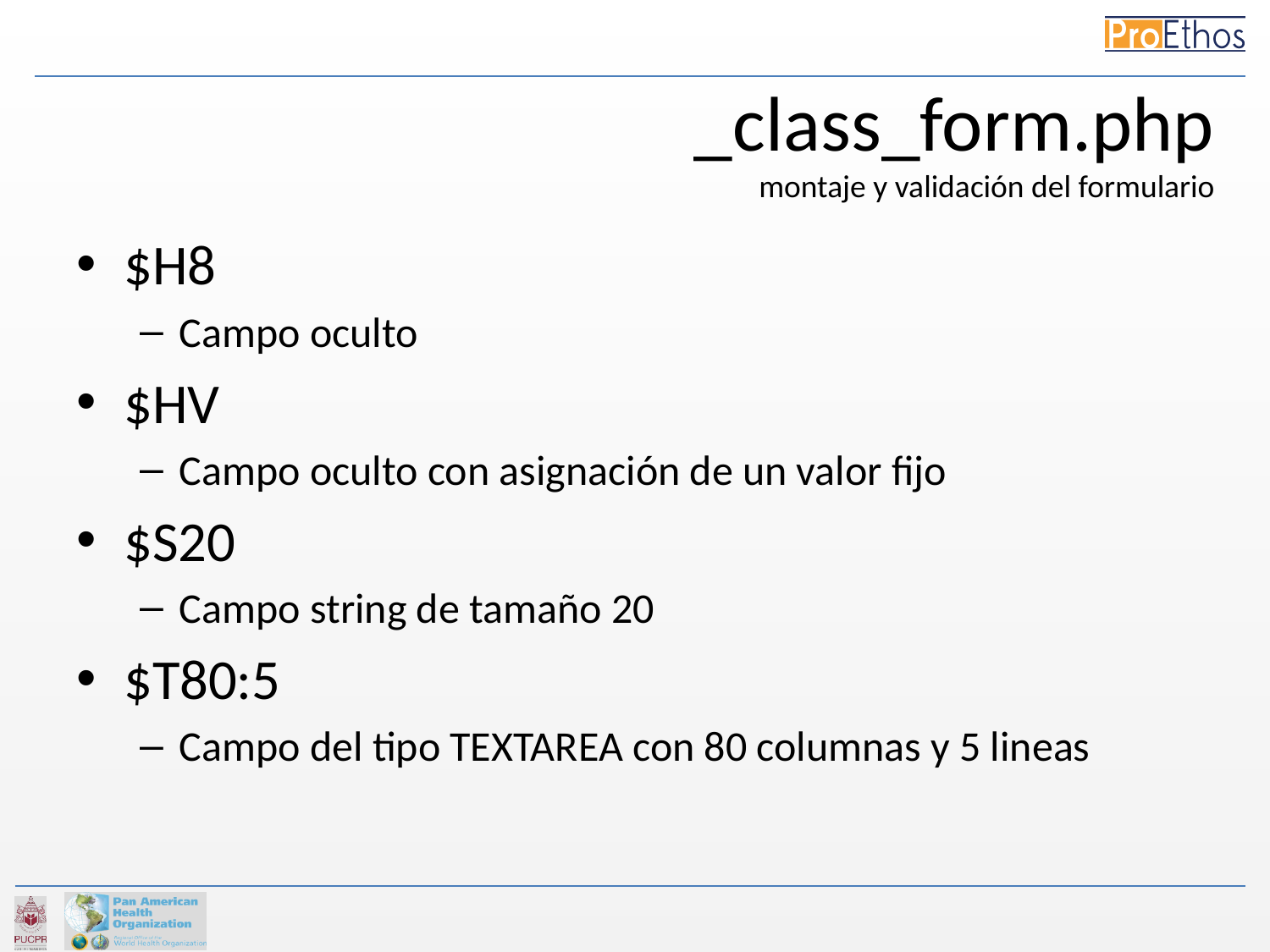

_class_form.php
montaje y validación del formulario
$H8
Campo oculto
$HV
Campo oculto con asignación de un valor fijo
$S20
Campo string de tamaño 20
$T80:5
Campo del tipo TEXTAREA con 80 columnas y 5 lineas